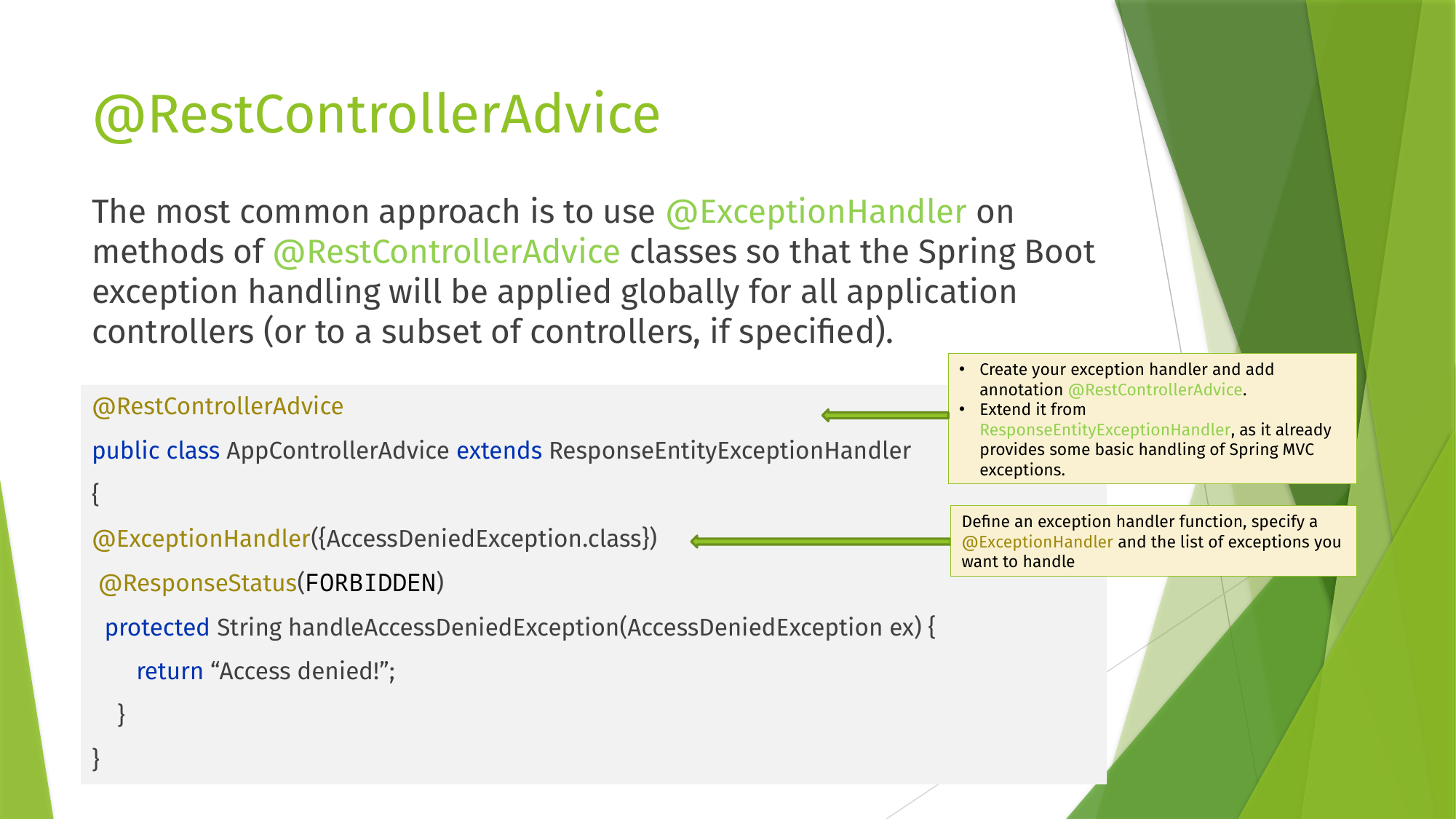

# @RestControllerAdvice
The most common approach is to use @ExceptionHandler on methods of @RestControllerAdvice classes so that the Spring Boot exception handling will be applied globally for all application controllers (or to a subset of controllers, if specified).

Create your exception handler and add annotation @RestControllerAdvice.
Extend it from ResponseEntityExceptionHandler, as it already provides some basic handling of Spring MVC exceptions.
@RestControllerAdvice
public class AppControllerAdvice extends ResponseEntityExceptionHandler
{
@ExceptionHandler({AccessDeniedException.class})
 @ResponseStatus(FORBIDDEN)
  protected String handleAccessDeniedException(AccessDeniedException ex) {
       return “Access denied!”;
    }
}

Define an exception handler function, specify a @ExceptionHandler and the list of exceptions you want to handle